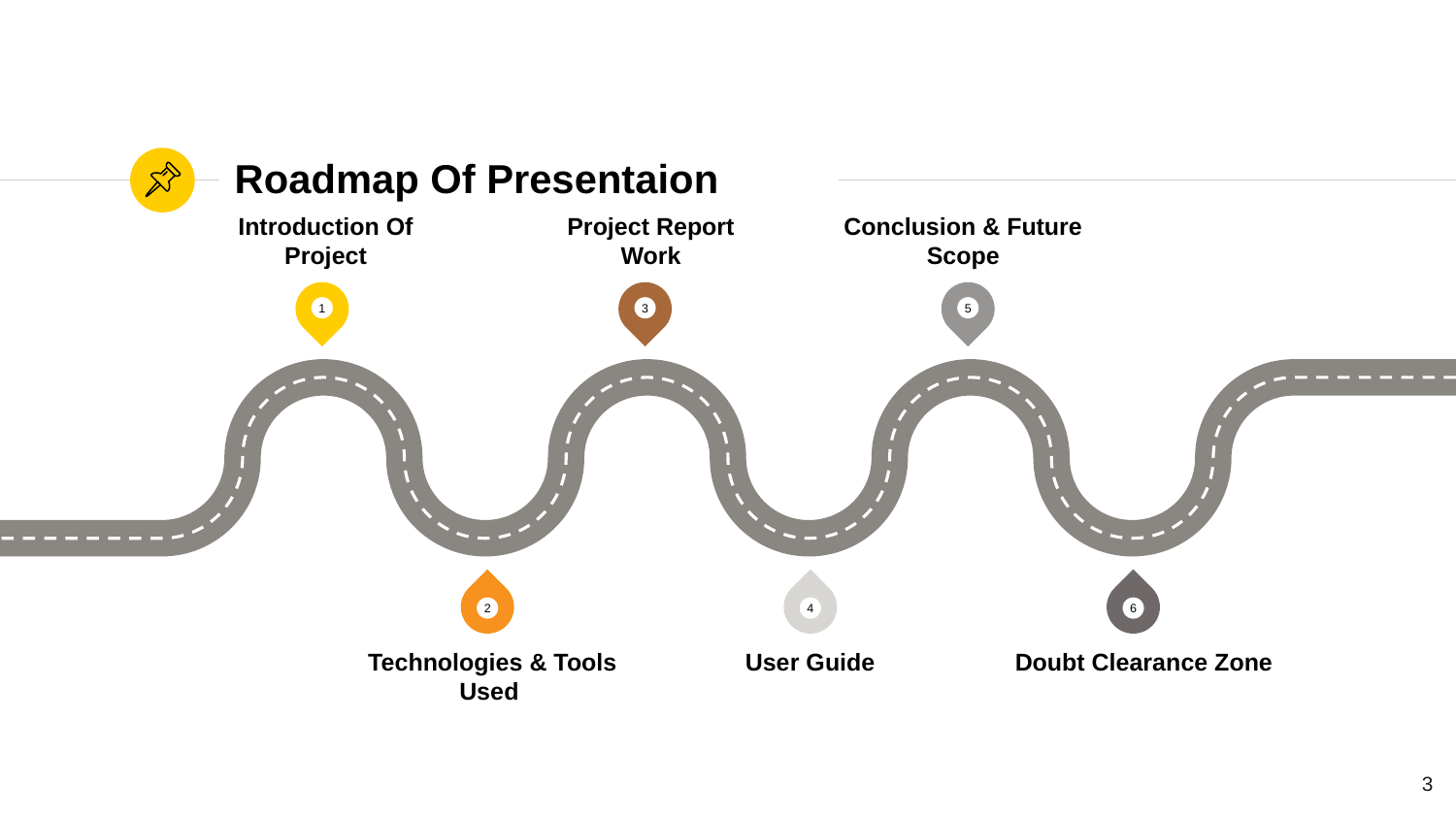

# Roadmap Of Presentaion

Conclusion & Future Scope
Project Report Work
Introduction Of Project

1

3

5

2

4

6
Technologies & Tools Used
User Guide
Doubt Clearance Zone
3